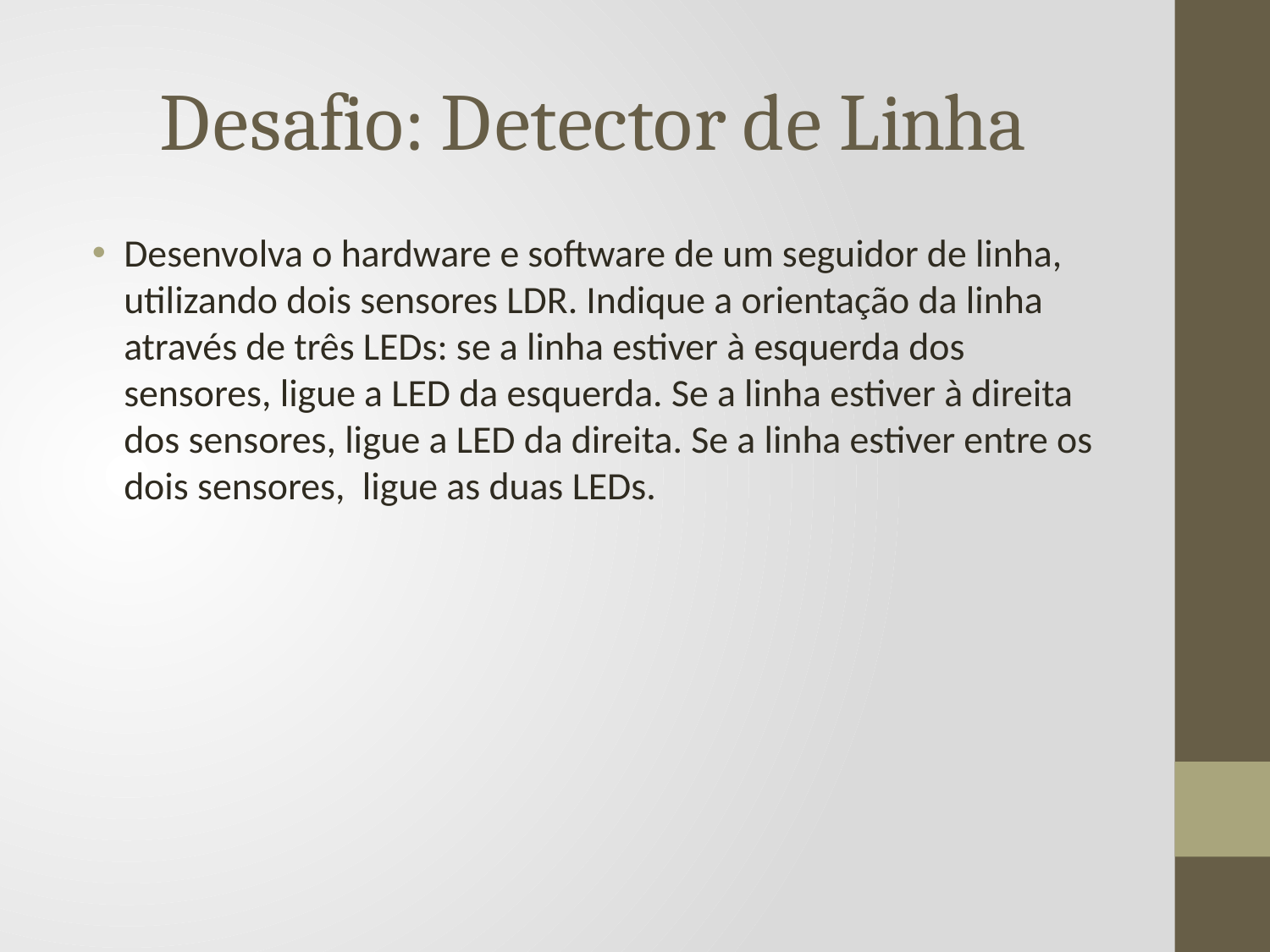

# Desafio: Detector de Linha
Desenvolva o hardware e software de um seguidor de linha, utilizando dois sensores LDR. Indique a orientação da linha através de três LEDs: se a linha estiver à esquerda dos sensores, ligue a LED da esquerda. Se a linha estiver à direita dos sensores, ligue a LED da direita. Se a linha estiver entre os dois sensores,  ligue as duas LEDs.